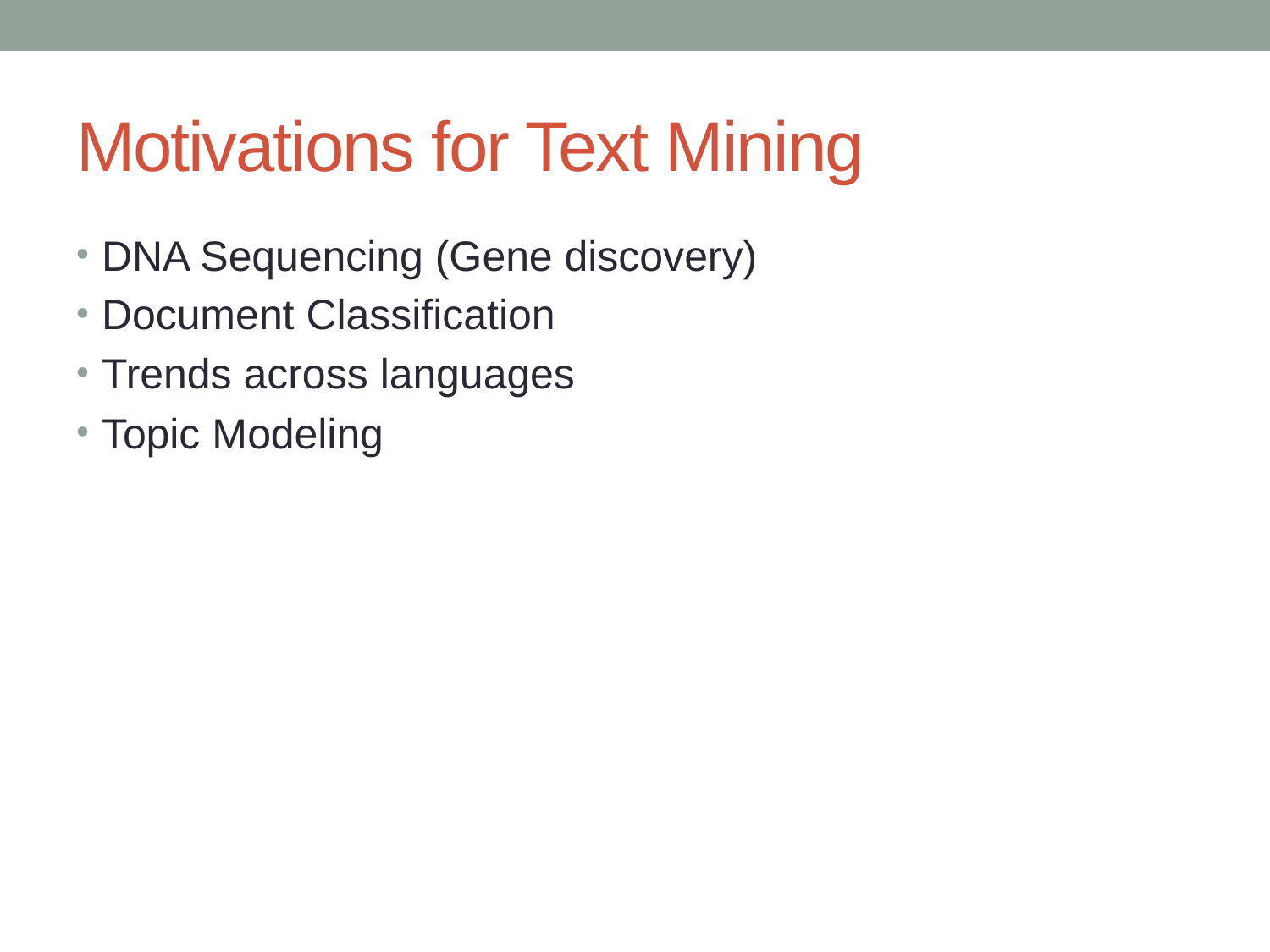

# Motivations for Text Mining
DNA Sequencing (Gene discovery)
Document Classification
Trends across languages
Topic Modeling